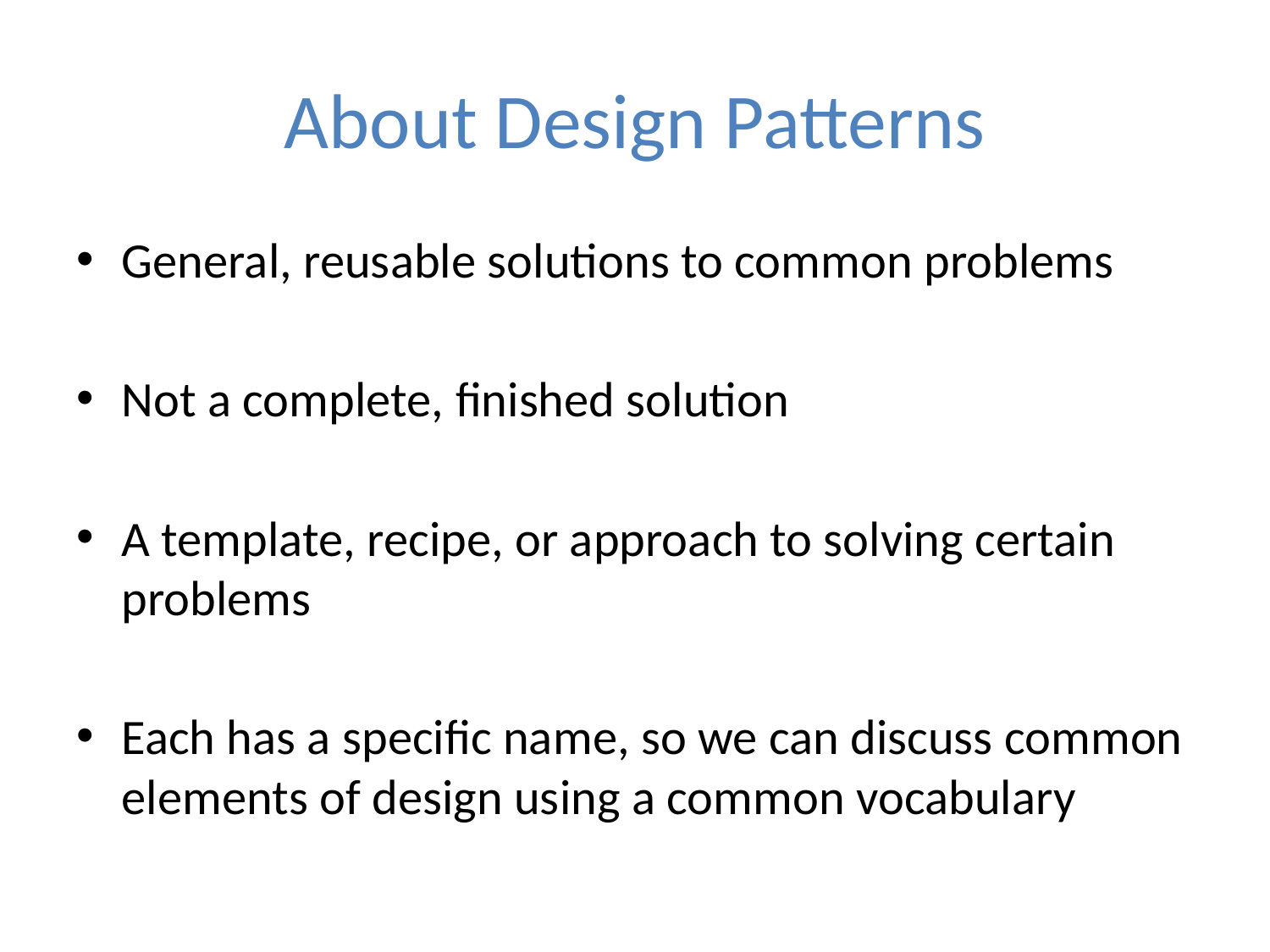

# About Design Patterns
General, reusable solutions to common problems

Not a complete, finished solution

A template, recipe, or approach to solving certain problems

Each has a specific name, so we can discuss common elements of design using a common vocabulary